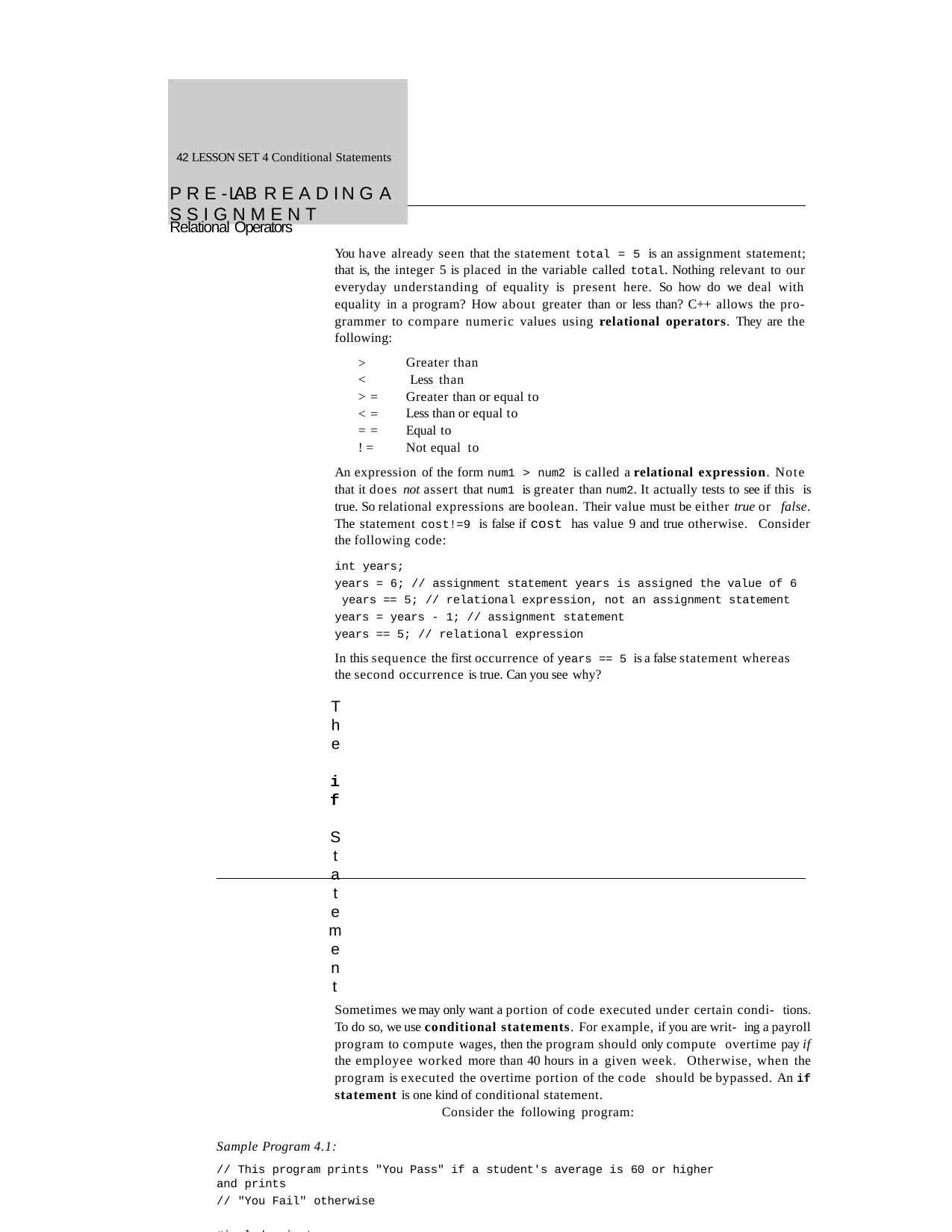

42 LESSON SET 4 Conditional Statements

P R E - LA B R E A D I N G A S S I G N M E N T

Relational Operators
You have already seen that the statement total = 5 is an assignment statement;  that is, the integer 5 is placed in the variable called total. Nothing relevant to our  everyday understanding of equality is present here. So how do we deal with  equality in a program? How about greater than or less than? C++ allows the pro-  grammer to compare numeric values using relational operators. They are the  following:
>
<
> =
< =
= =
! =
Greater than  Less than
Greater than or equal to  Less than or equal to  Equal to
Not equal to
An expression of the form num1 > num2 is called a relational expression. Note  that it does not assert that num1 is greater than num2. It actually tests to see if this  is true. So relational expressions are boolean. Their value must be either true or  false. The statement cost!=9 is false if cost has value 9 and true otherwise.  Consider the following code:
int years;
years = 6; // assignment statement years is assigned the value of 6  years == 5; // relational expression, not an assignment statement  years = years - 1; // assignment statement
years == 5; // relational expression
In this sequence the first occurrence of years == 5 is a false statement whereas  the second occurrence is true. Can you see why?

The if Statement
Sometimes we may only want a portion of code executed under certain condi-  tions. To do so, we use conditional statements. For example, if you are writ-  ing a payroll program to compute wages, then the program should only compute  overtime pay if the employee worked more than 40 hours in a given week.  Otherwise, when the program is executed the overtime portion of the code  should be bypassed. An if statement is one kind of conditional statement.
Consider the  following program:

Sample Program 4.1:
// This program prints "You Pass" if a student's average is 60 or higher and prints
// "You Fail" otherwise

#include <iostream>  using namespace std:

int main()
{
float average;